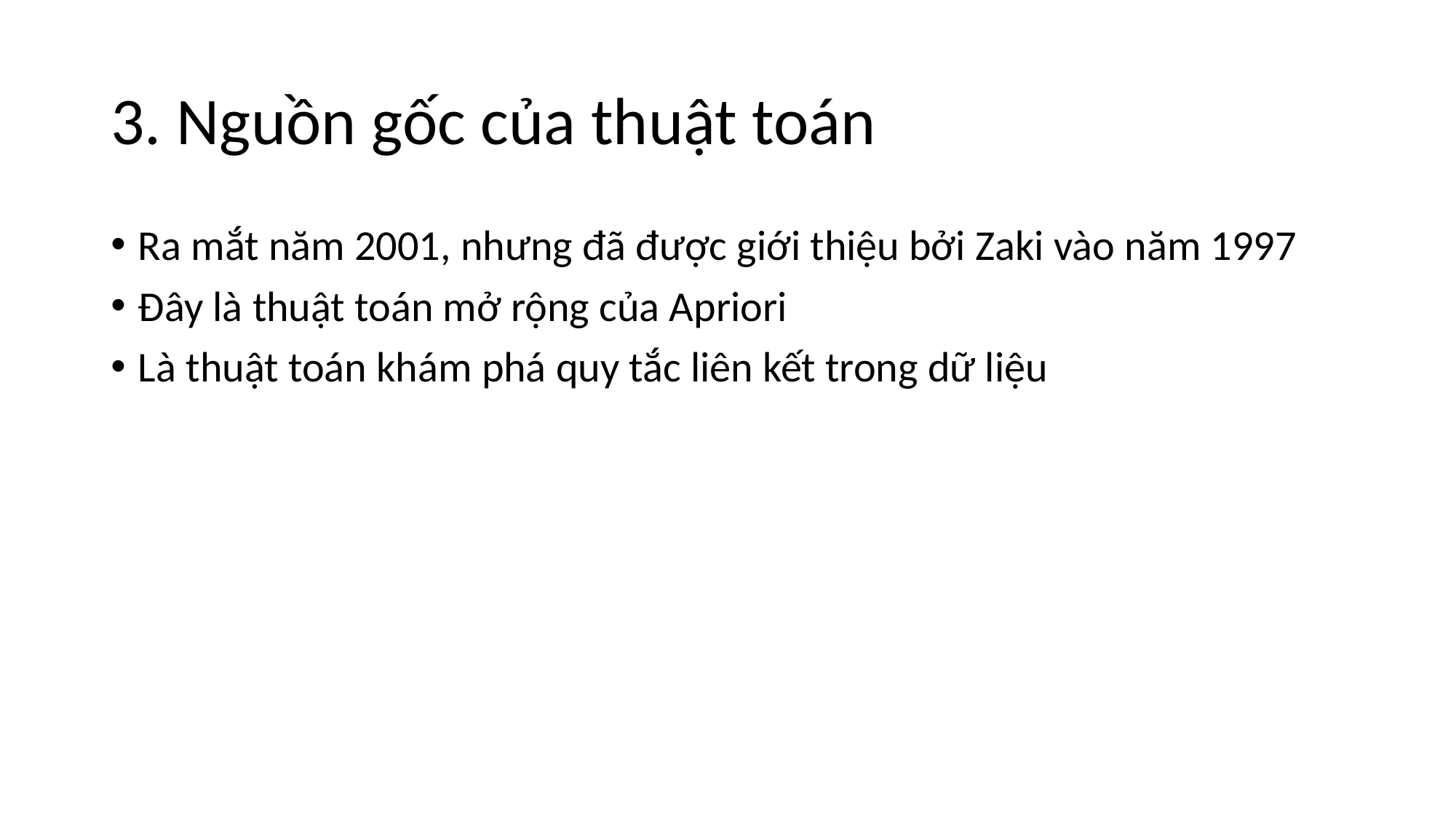

# 3. Nguồn gốc của thuật toán
Ra mắt năm 2001, nhưng đã được giới thiệu bởi Zaki vào năm 1997
Đây là thuật toán mở rộng của Apriori
Là thuật toán khám phá quy tắc liên kết trong dữ liệu